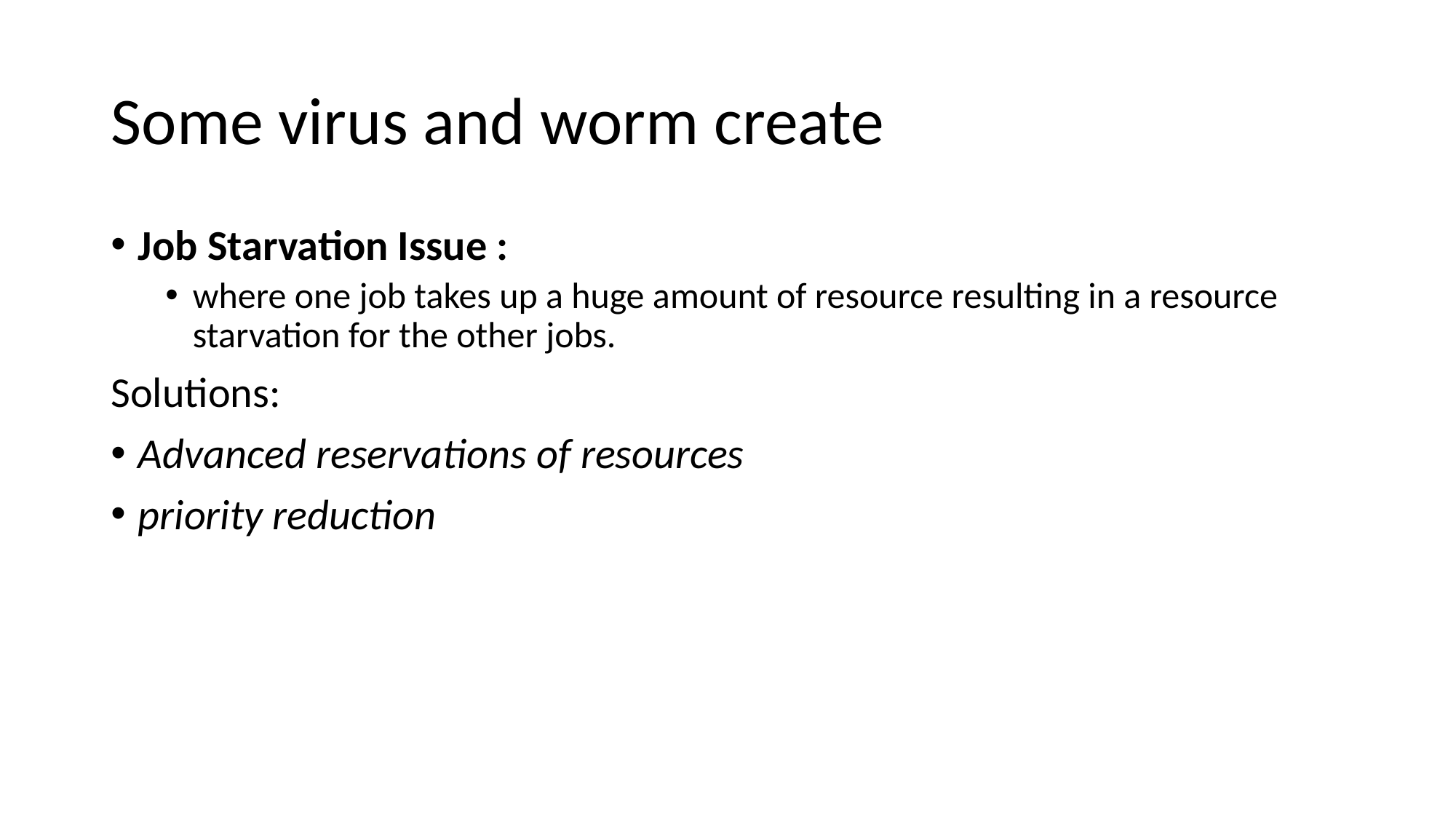

# Some virus and worm create
Job Starvation Issue :
where one job takes up a huge amount of resource resulting in a resource starvation for the other jobs.
Solutions:
Advanced reservations of resources
priority reduction